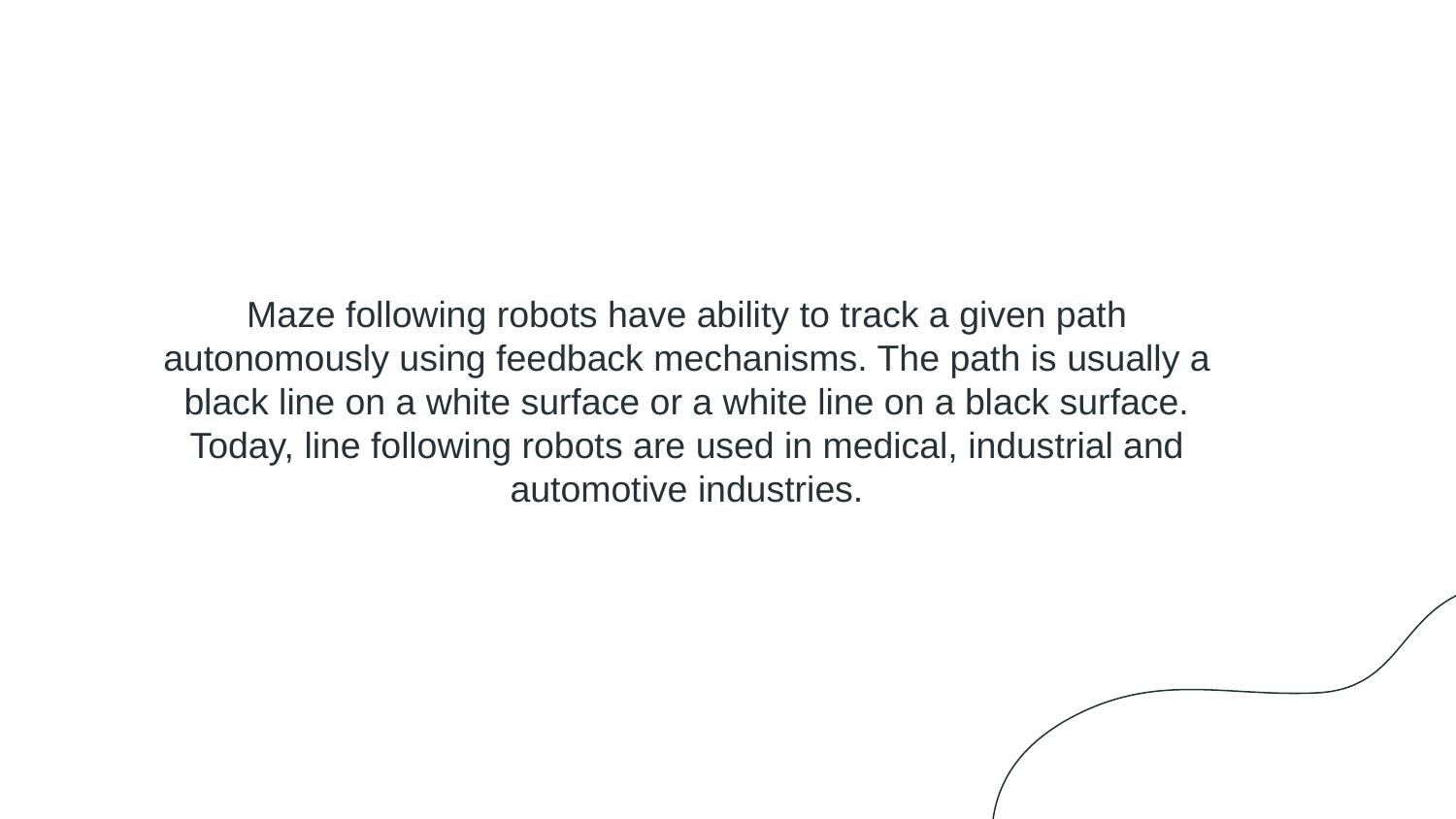

Maze following robots have ability to track a given path autonomously using feedback mechanisms. The path is usually a black line on a white surface or a white line on a black surface. Today, line following robots are used in medical, industrial and automotive industries.